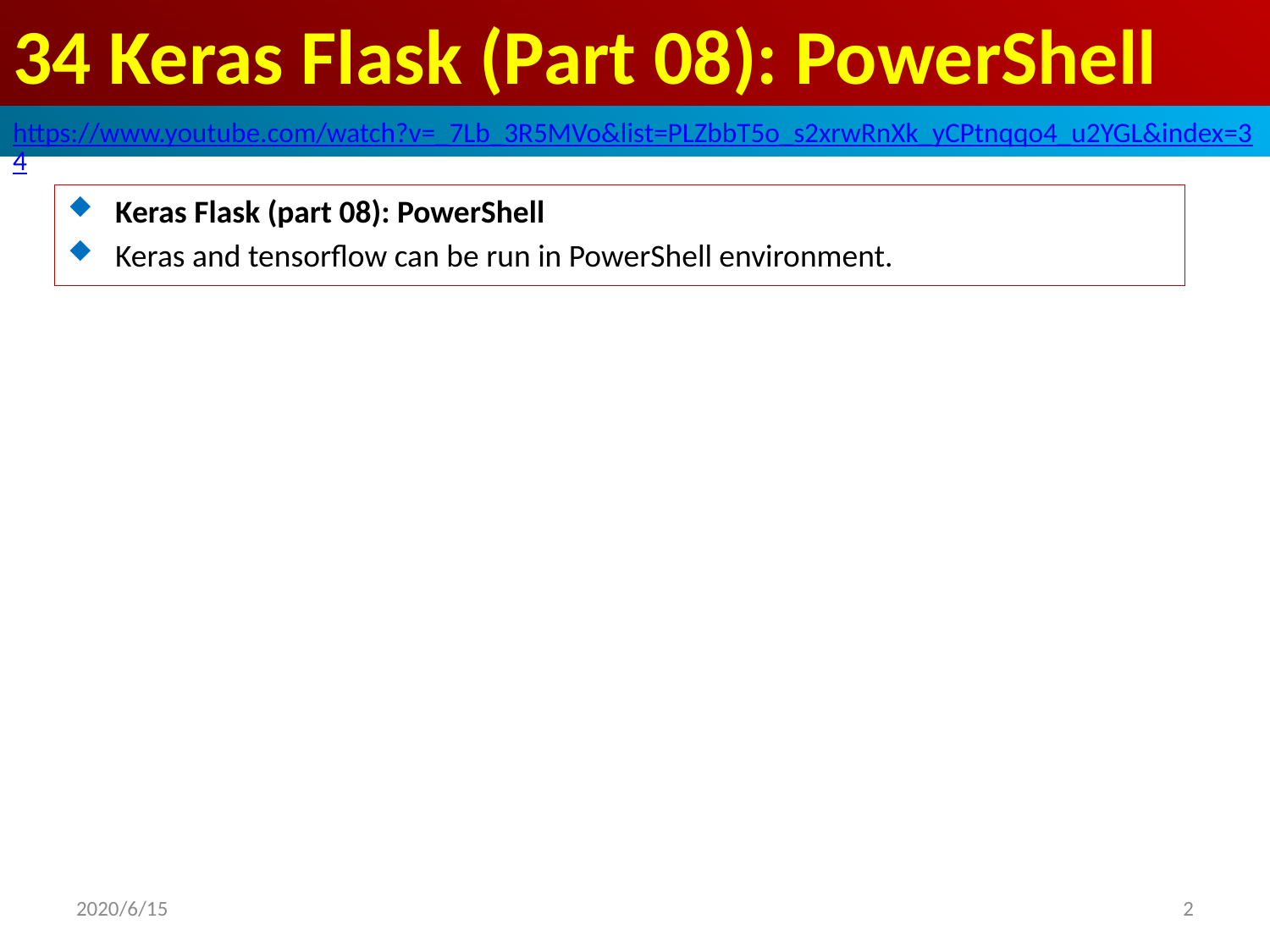

# 34 Keras Flask (Part 08): PowerShell
https://www.youtube.com/watch?v=_7Lb_3R5MVo&list=PLZbbT5o_s2xrwRnXk_yCPtnqqo4_u2YGL&index=34
Keras Flask (part 08): PowerShell
Keras and tensorflow can be run in PowerShell environment.
2020/6/15
2